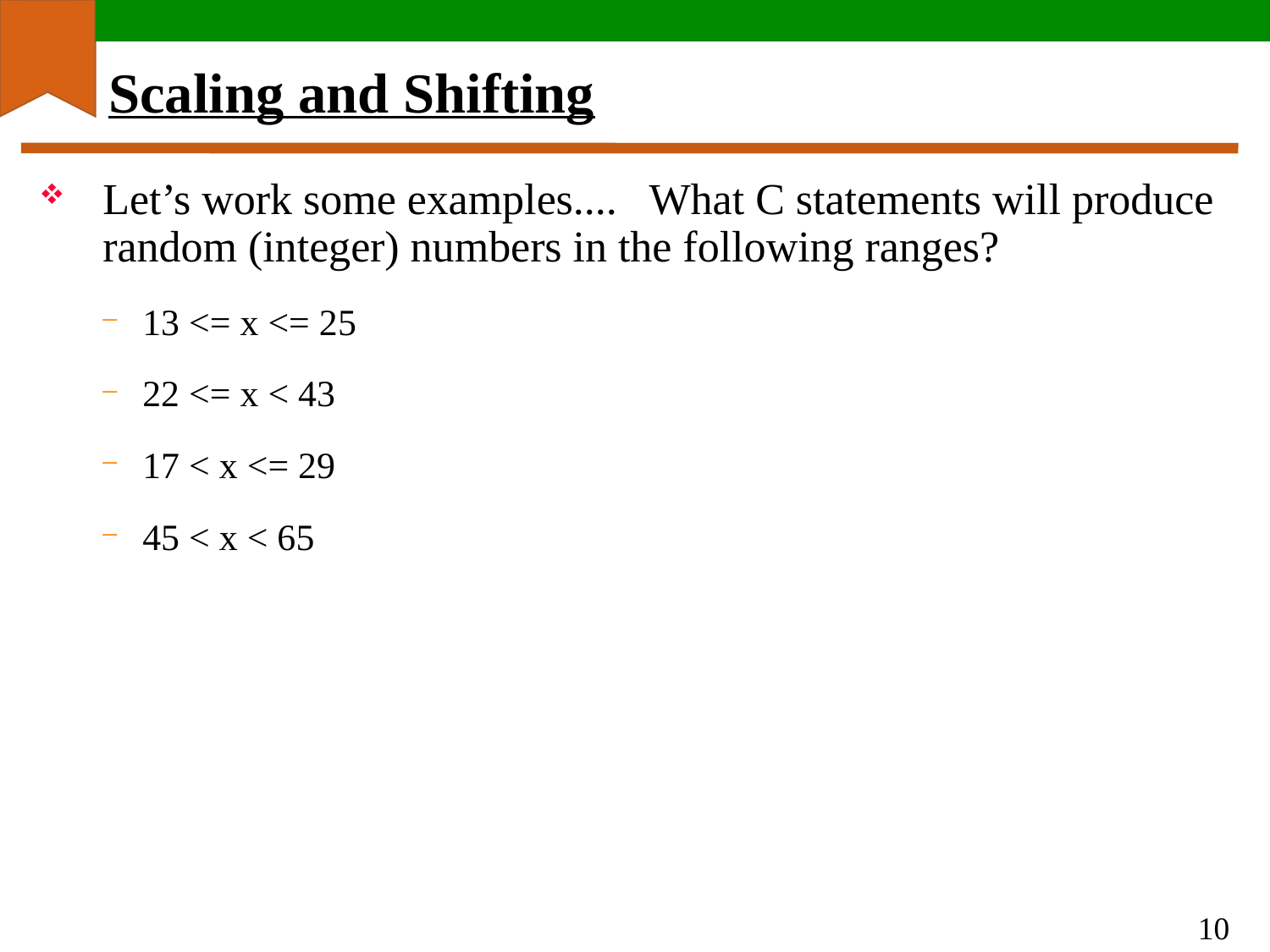

# Scaling and Shifting
Let’s work some examples....   What C statements will produce random (integer) numbers in the following ranges?
13 <= x <= 25
22 <= x < 43
17 < x <= 29
45 < x < 65

10